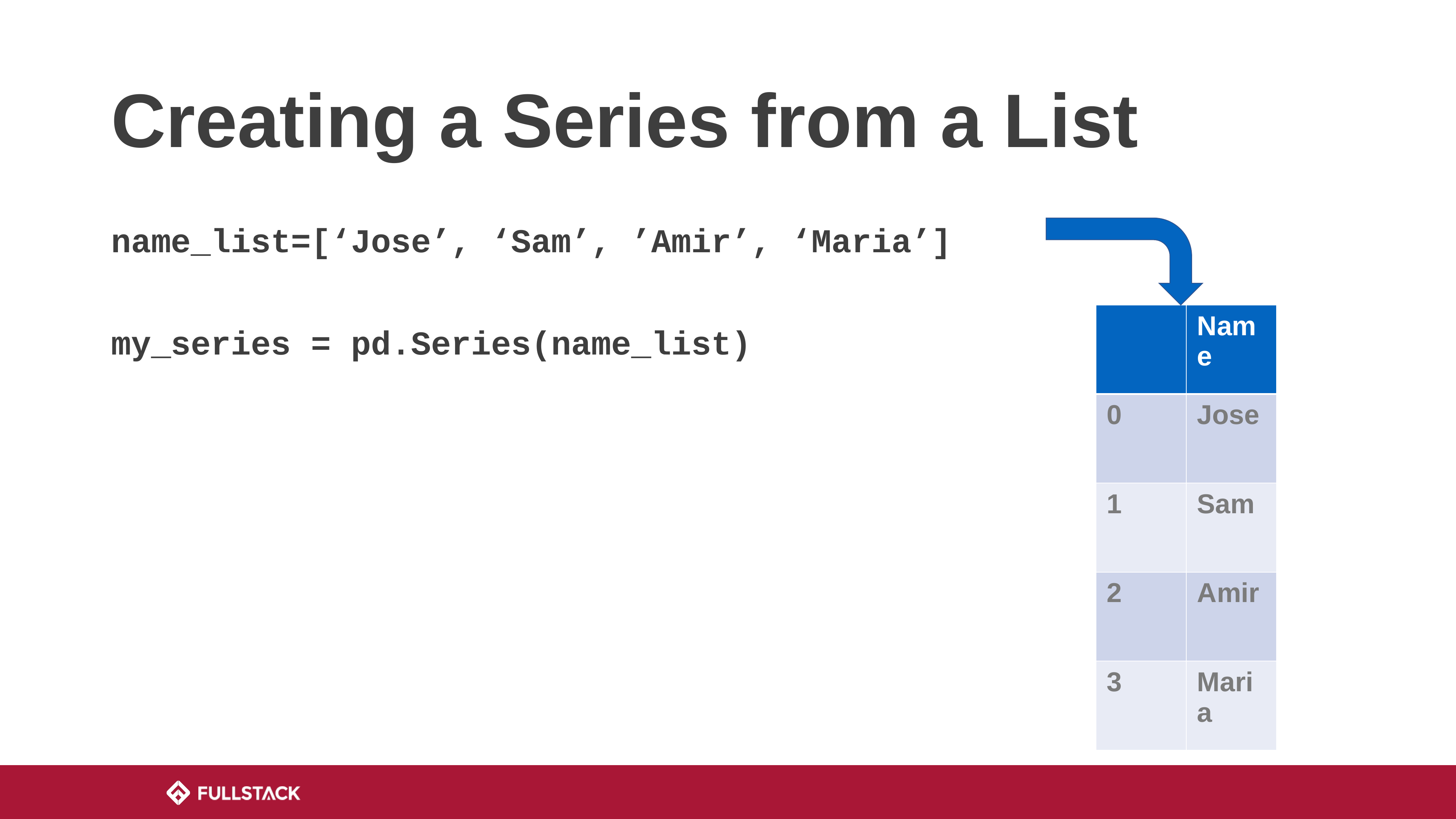

# Creating a Series from a List

name_list=[‘Jose’, ‘Sam’, ’Amir’, ‘Maria’]

my_series = pd.Series(name_list)
|  | Name |
| --- | --- |
| 0 | Jose |
| 1 | Sam |
| 2 | Amir |
| 3 | Maria |